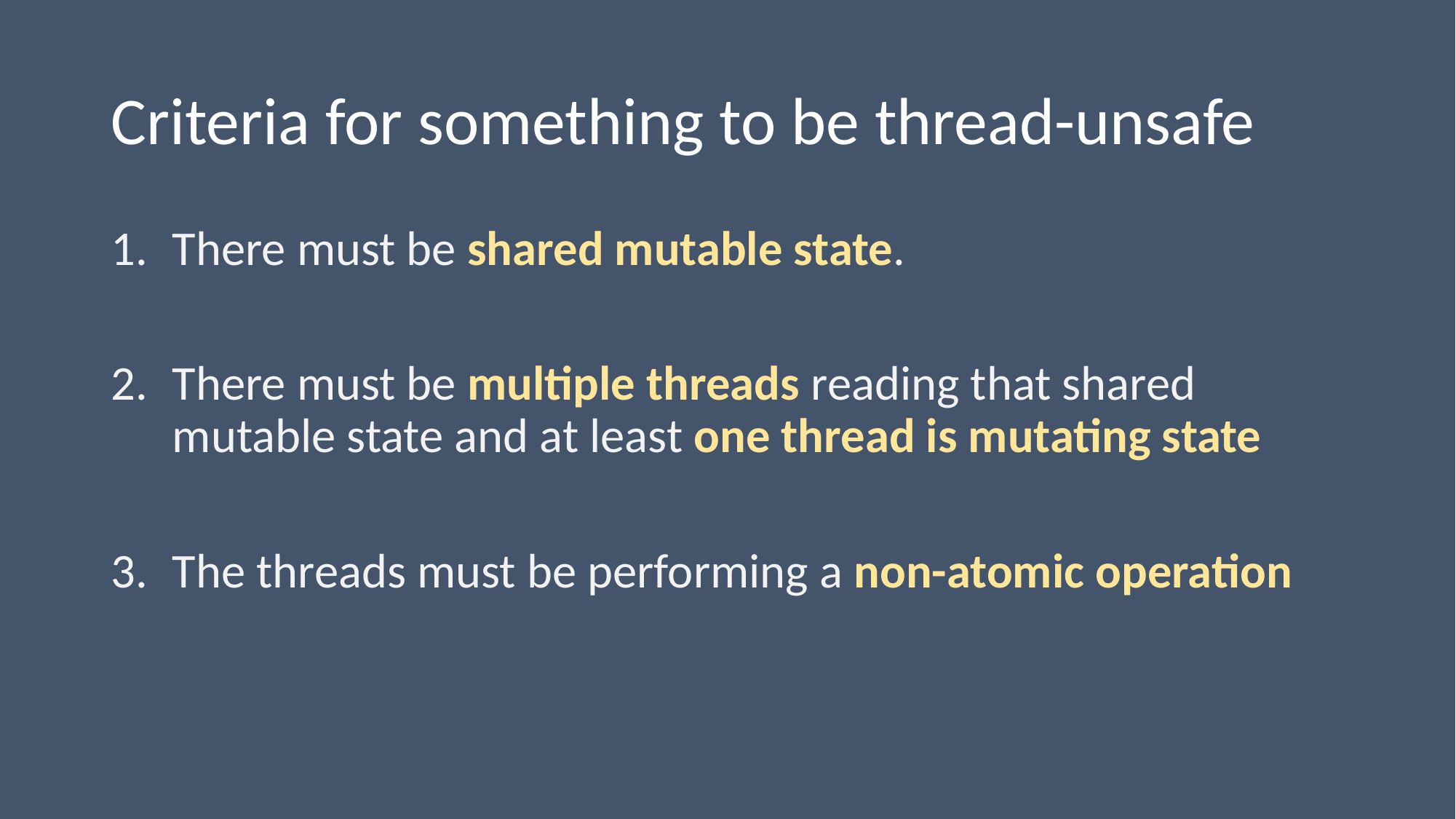

# Criteria for something to be thread-unsafe
There must be shared mutable state.

There must be multiple threads reading that shared mutable state and at least one thread is mutating state

The threads must be performing a non-atomic operation